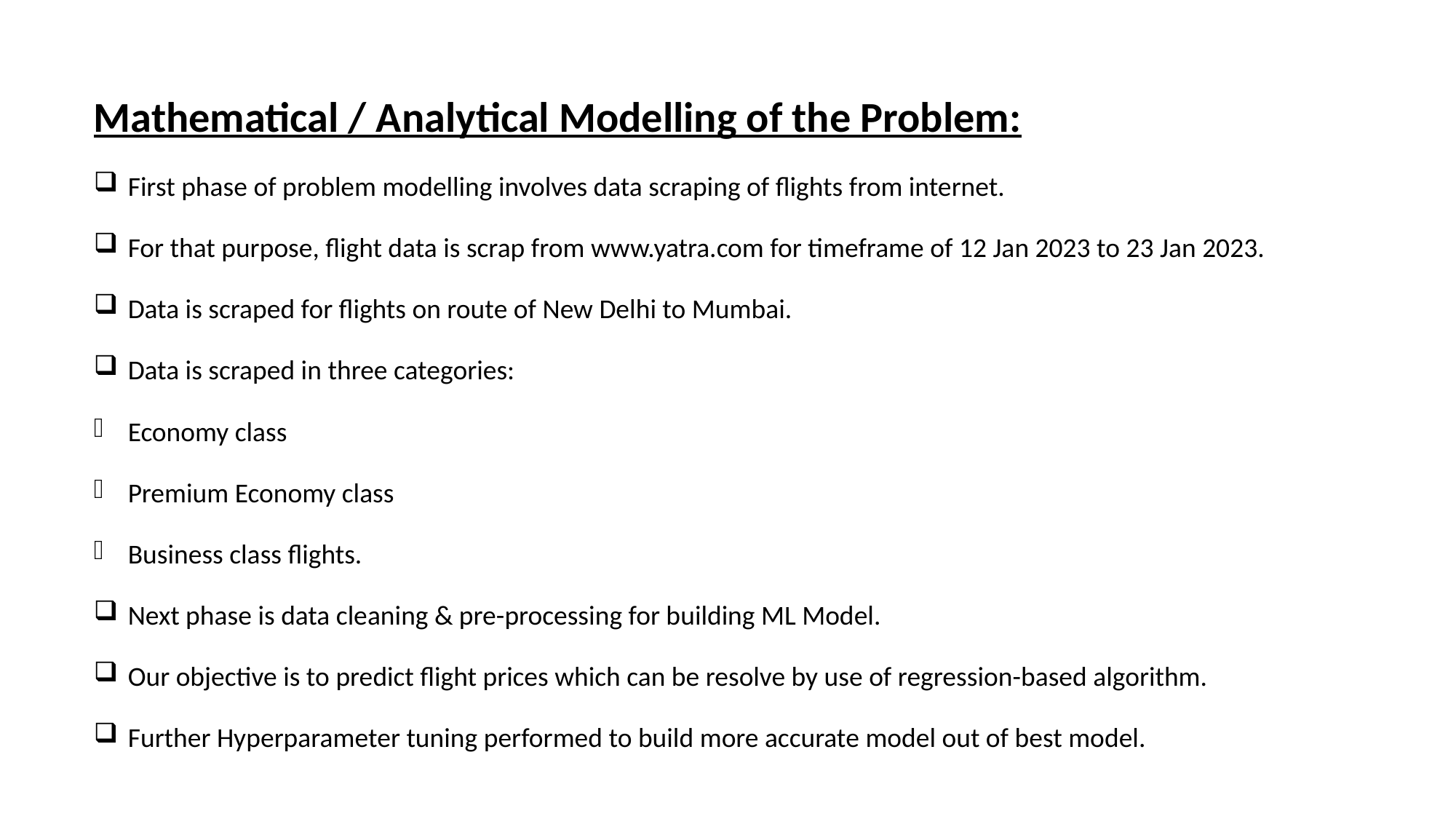

Mathematical / Analytical Modelling of the Problem:
First phase of problem modelling involves data scraping of flights from internet.
For that purpose, flight data is scrap from www.yatra.com for timeframe of 12 Jan 2023 to 23 Jan 2023.
Data is scraped for flights on route of New Delhi to Mumbai.
Data is scraped in three categories:
Economy class
Premium Economy class
Business class flights.
Next phase is data cleaning & pre-processing for building ML Model.
Our objective is to predict flight prices which can be resolve by use of regression-based algorithm.
Further Hyperparameter tuning performed to build more accurate model out of best model.